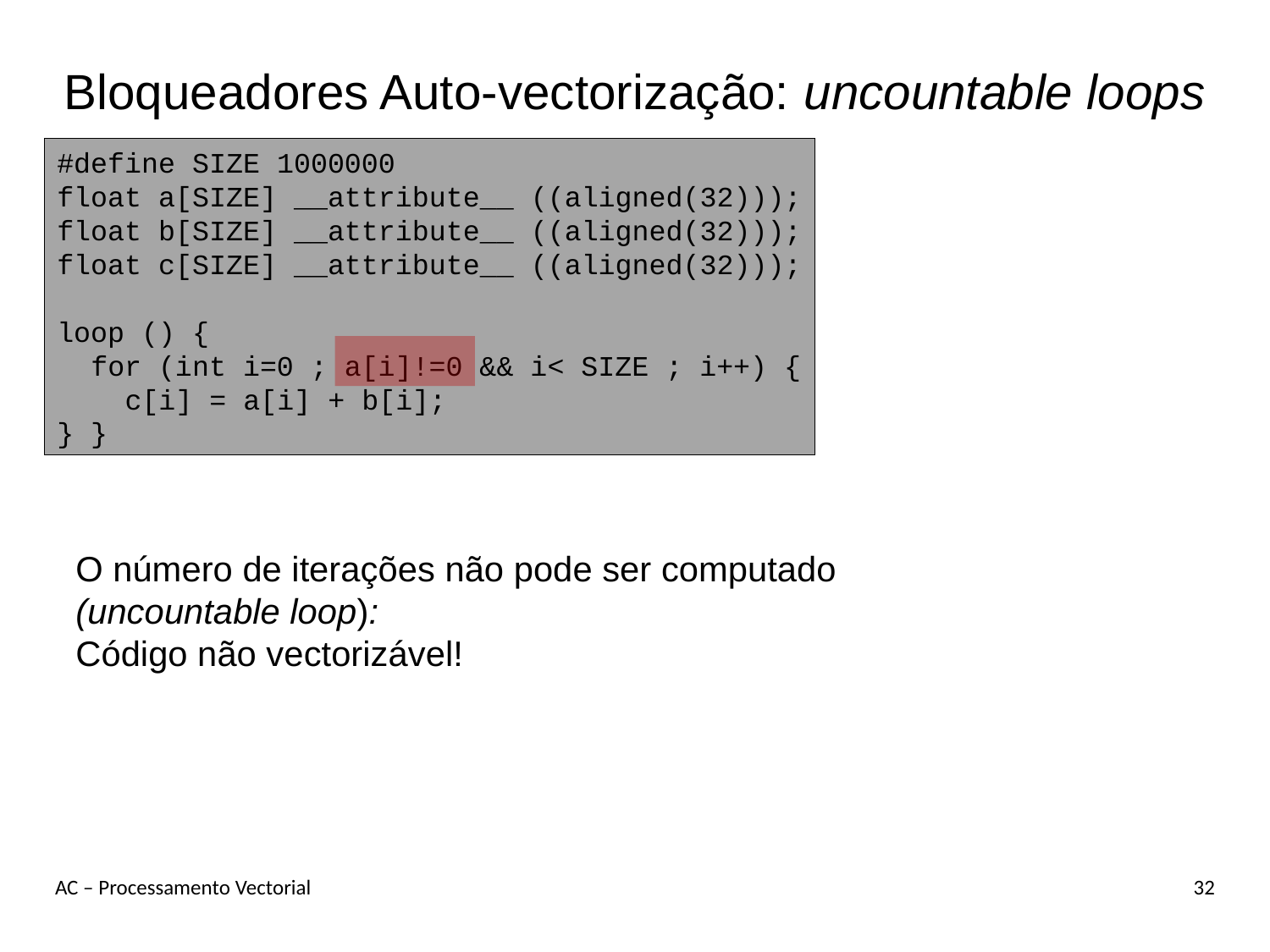

# Bloqueadores Auto-vectorização: uncountable loops
#define SIZE 1000000
float a[SIZE] __attribute__ ((aligned(32)));
float b[SIZE] __attribute__ ((aligned(32)));
float c[SIZE] __attribute__ ((aligned(32)));

loop () {
  for (int i=0 ; a[i]!=0 && i< SIZE ; i++) {
    c[i] = a[i] + b[i];
} }

O número de iterações não pode ser computado
(uncountable loop):
Código não vectorizável!
AC – Processamento Vectorial
32